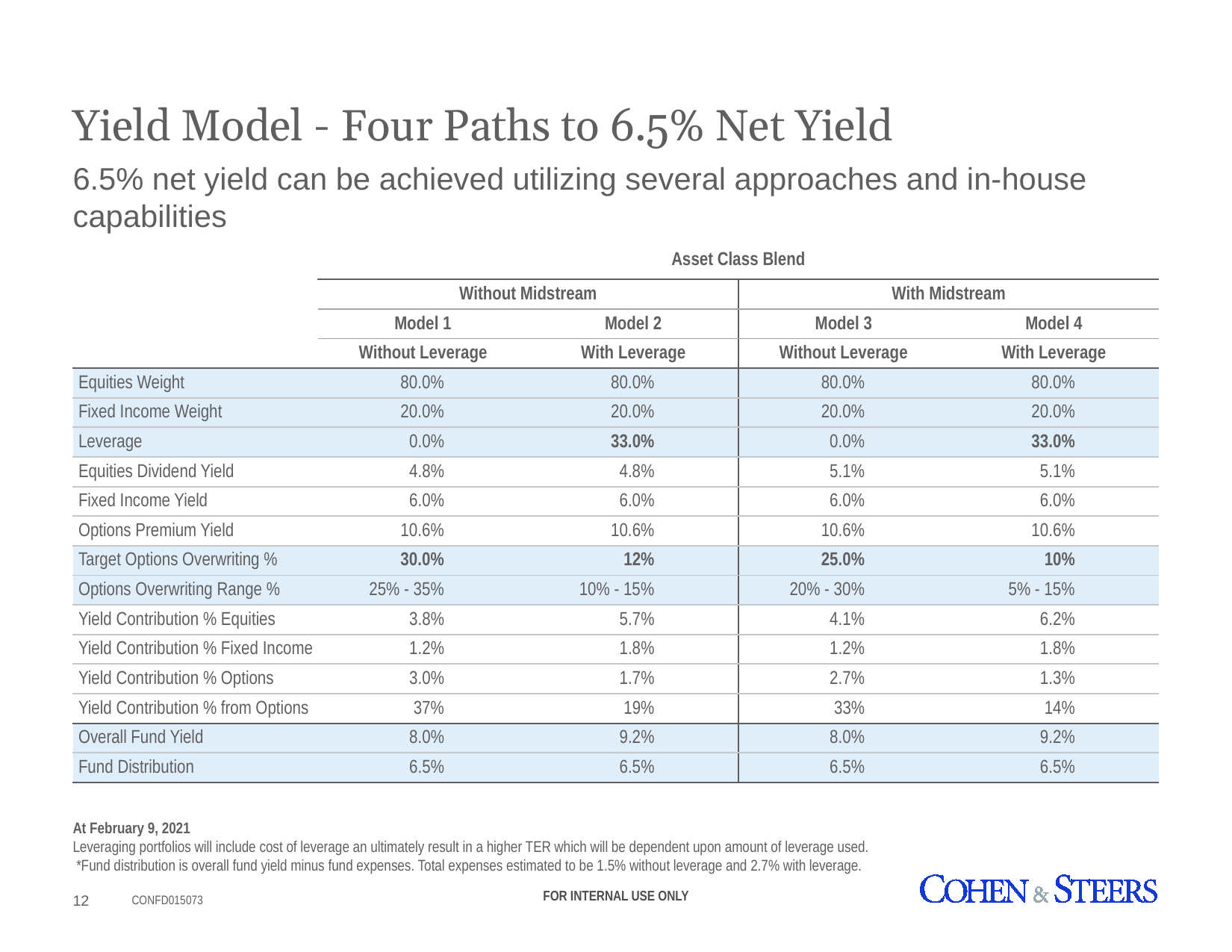

# Yield Model - Four Paths to 6.5% Net Yield
6.5% net yield can be achieved utilizing several approaches and in-house capabilities
|  | Asset Class Blend |  |  |  |
| --- | --- | --- | --- | --- |
|  | Without Midstream |  | With Midstream |  |
|  | Model 1 | Model 2 | Model 3 | Model 4 |
|  | Without Leverage | With Leverage | Without Leverage | With Leverage |
| Equities Weight | 80.0% | 80.0% | 80.0% | 80.0% |
| Fixed Income Weight | 20.0% | 20.0% | 20.0% | 20.0% |
| Leverage | 0.0% | 33.0% | 0.0% | 33.0% |
| Equities Dividend Yield | 4.8% | 4.8% | 5.1% | 5.1% |
| Fixed Income Yield | 6.0% | 6.0% | 6.0% | 6.0% |
| Options Premium Yield | 10.6% | 10.6% | 10.6% | 10.6% |
| Target Options Overwriting % | 30.0% | 12% | 25.0% | 10% |
| Options Overwriting Range % | 25% - 35% | 10% - 15% | 20% - 30% | 5% - 15% |
| Yield Contribution % Equities | 3.8% | 5.7% | 4.1% | 6.2% |
| Yield Contribution % Fixed Income | 1.2% | 1.8% | 1.2% | 1.8% |
| Yield Contribution % Options | 3.0% | 1.7% | 2.7% | 1.3% |
| Yield Contribution % from Options | 37% | 19% | 33% | 14% |
| Overall Fund Yield | 8.0% | 9.2% | 8.0% | 9.2% |
| Fund Distribution | 6.5% | 6.5% | 6.5% | 6.5% |

At February 9, 2021
Leveraging portfolios will include cost of leverage an ultimately result in a higher TER which will be dependent upon amount of leverage used.
 *Fund distribution is overall fund yield minus fund expenses. Total expenses estimated to be 1.5% without leverage and 2.7% with leverage.
FOR INTERNAL USE ONLY
12
CONFD015073